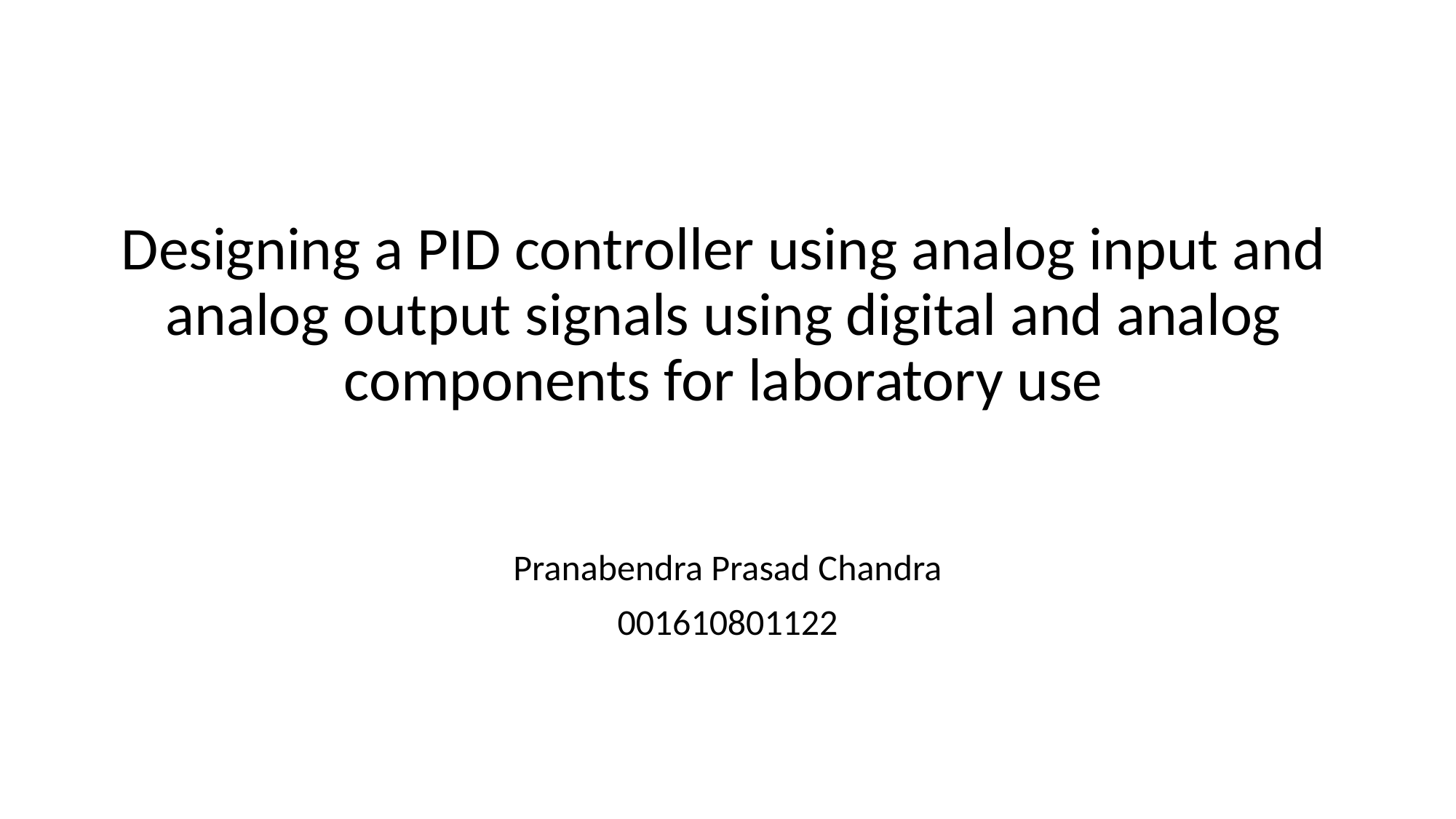

# Designing a PID controller using analog input and analog output signals using digital and analog components for laboratory use
Pranabendra Prasad Chandra
001610801122